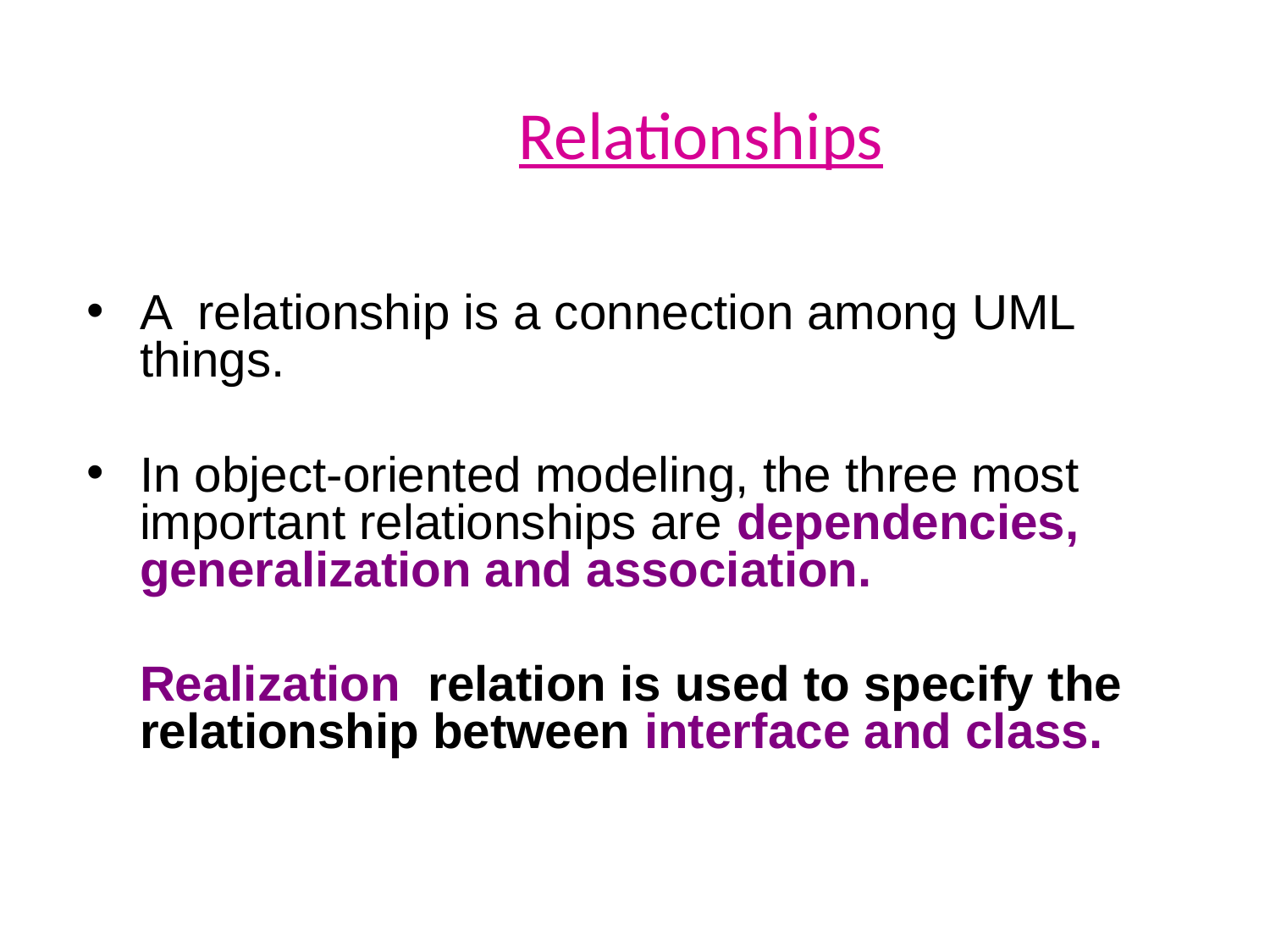

# Relationships
A  relationship is a connection among UML things.

In object-oriented modeling, the three most important relationships are dependencies, generalization and association.

	Realization  relation is used to specify the relationship between interface and class.